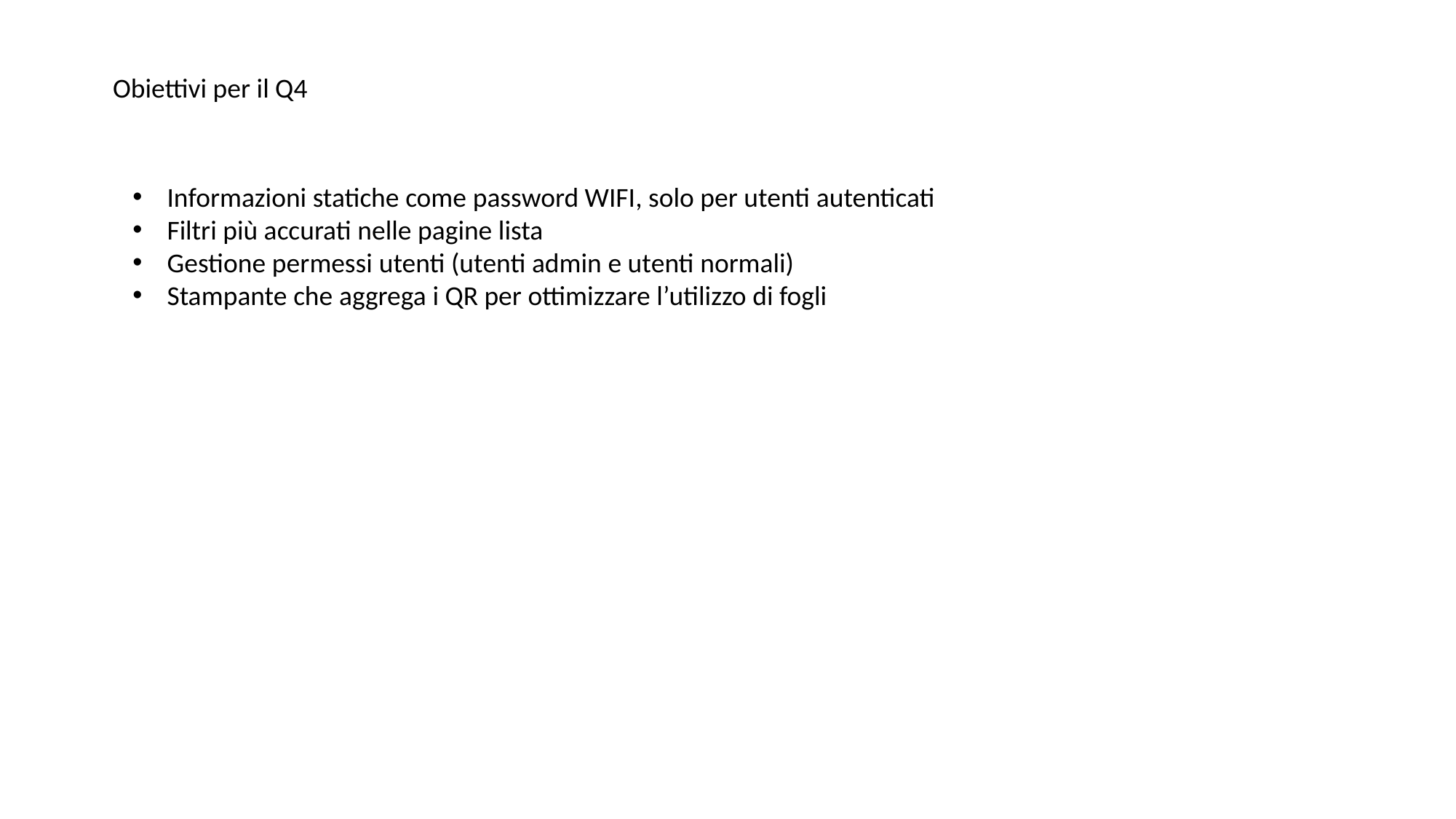

Obiettivi per il Q4
Informazioni statiche come password WIFI, solo per utenti autenticati
Filtri più accurati nelle pagine lista
Gestione permessi utenti (utenti admin e utenti normali)
Stampante che aggrega i QR per ottimizzare l’utilizzo di fogli